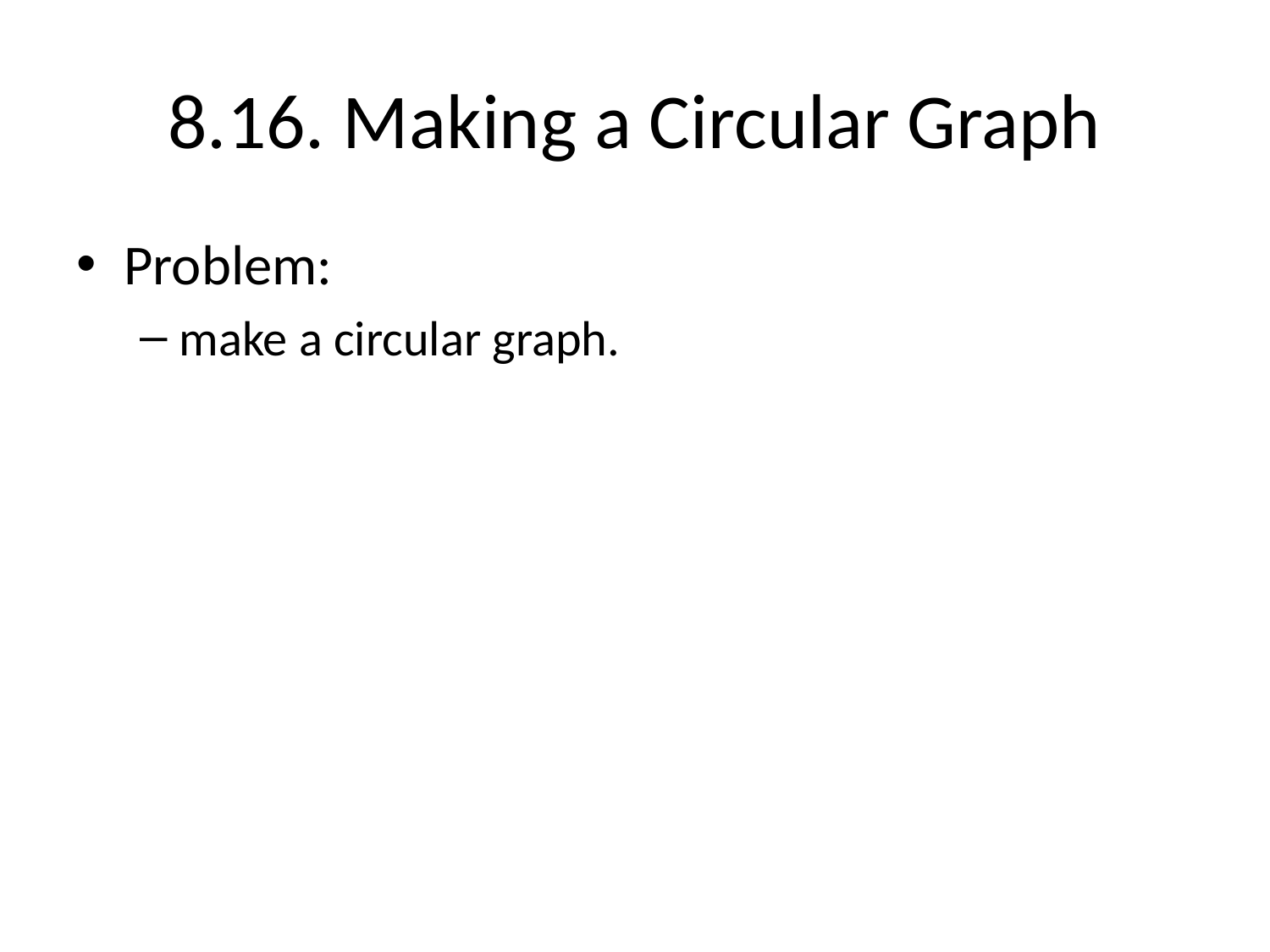

# 8.16. Making a Circular Graph
Problem:
make a circular graph.